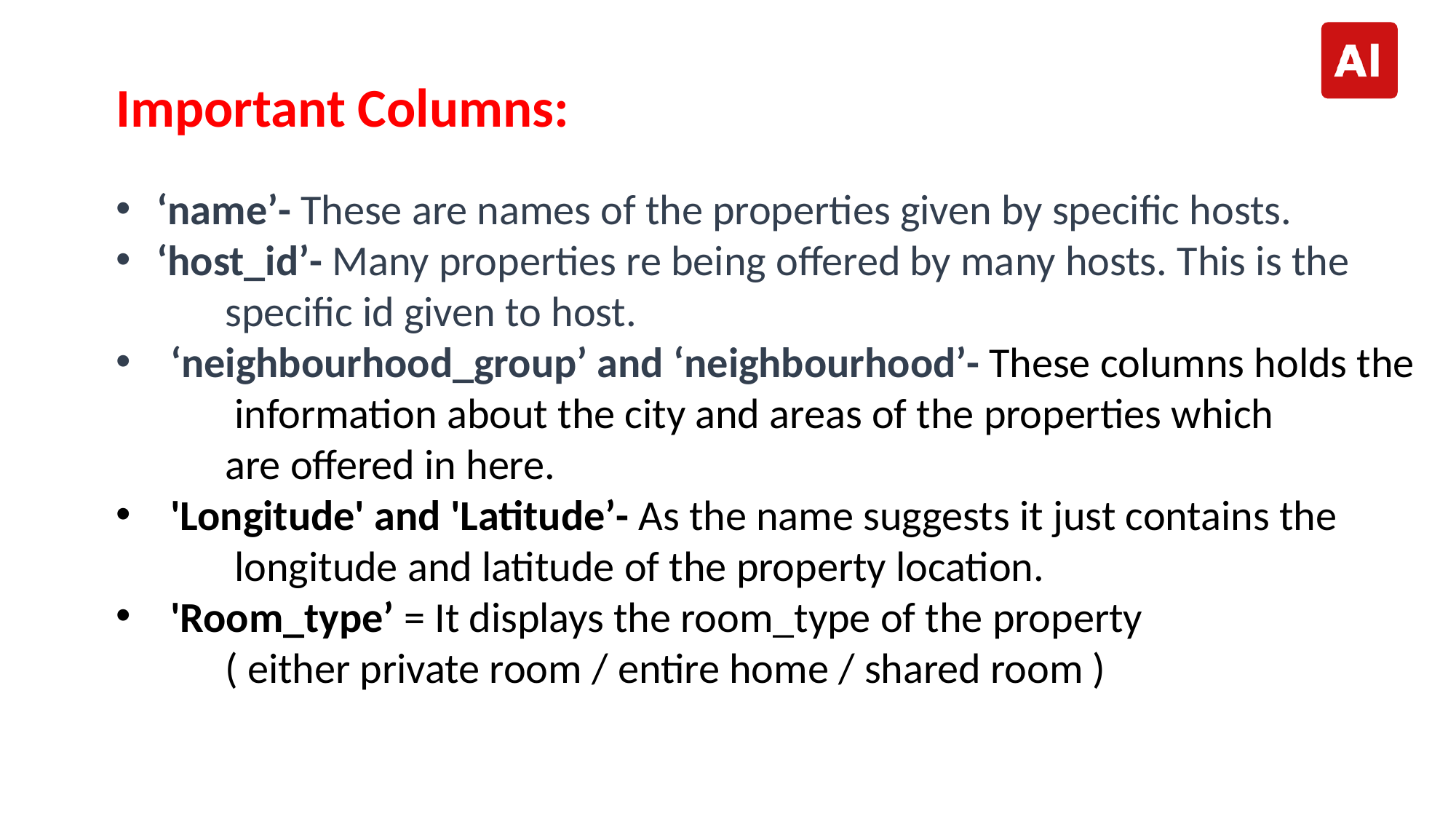

Important Columns:

‘name’- These are names of the properties given by specific hosts.
‘host_id’- Many properties re being offered by many hosts. This is the
	specific id given to host.
‘neighbourhood_group’ and ‘neighbourhood’- These columns holds the
	 information about the city and areas of the properties which
	are offered in here.
'Longitude' and 'Latitude’- As the name suggests it just contains the
	 longitude and latitude of the property location.
'Room_type’ = It displays the room_type of the property
	( either private room / entire home / shared room )